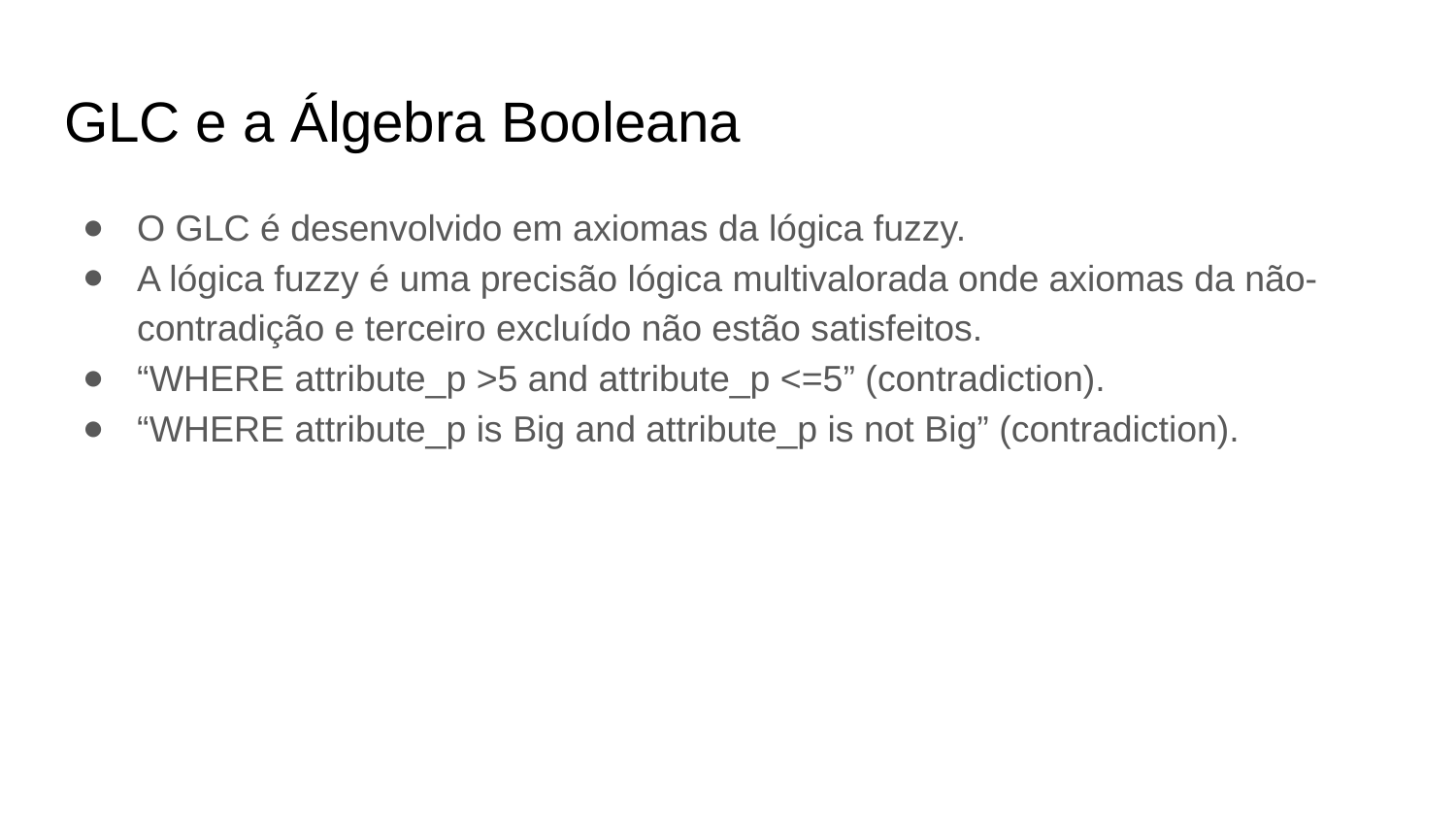

# GLC e a Álgebra Booleana
O GLC é desenvolvido em axiomas da lógica fuzzy.
A lógica fuzzy é uma precisão lógica multivalorada onde axiomas da não-contradição e terceiro excluído não estão satisfeitos.
“WHERE attribute_p >5 and attribute_p <=5” (contradiction).
“WHERE attribute_p is Big and attribute_p is not Big” (contradiction).